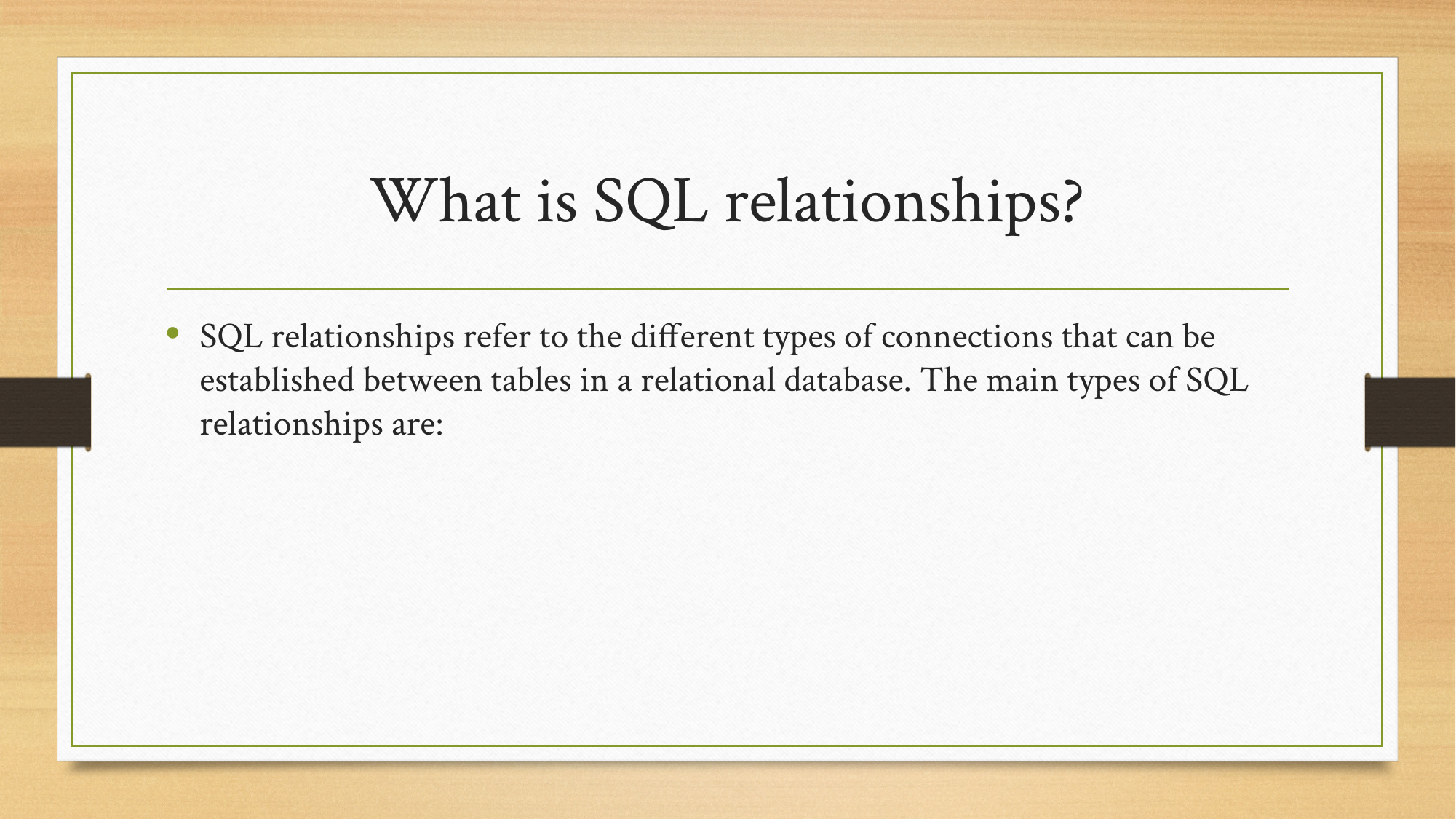

# What is SQL relationships?
SQL relationships refer to the different types of connections that can be established between tables in a relational database. The main types of SQL relationships are: